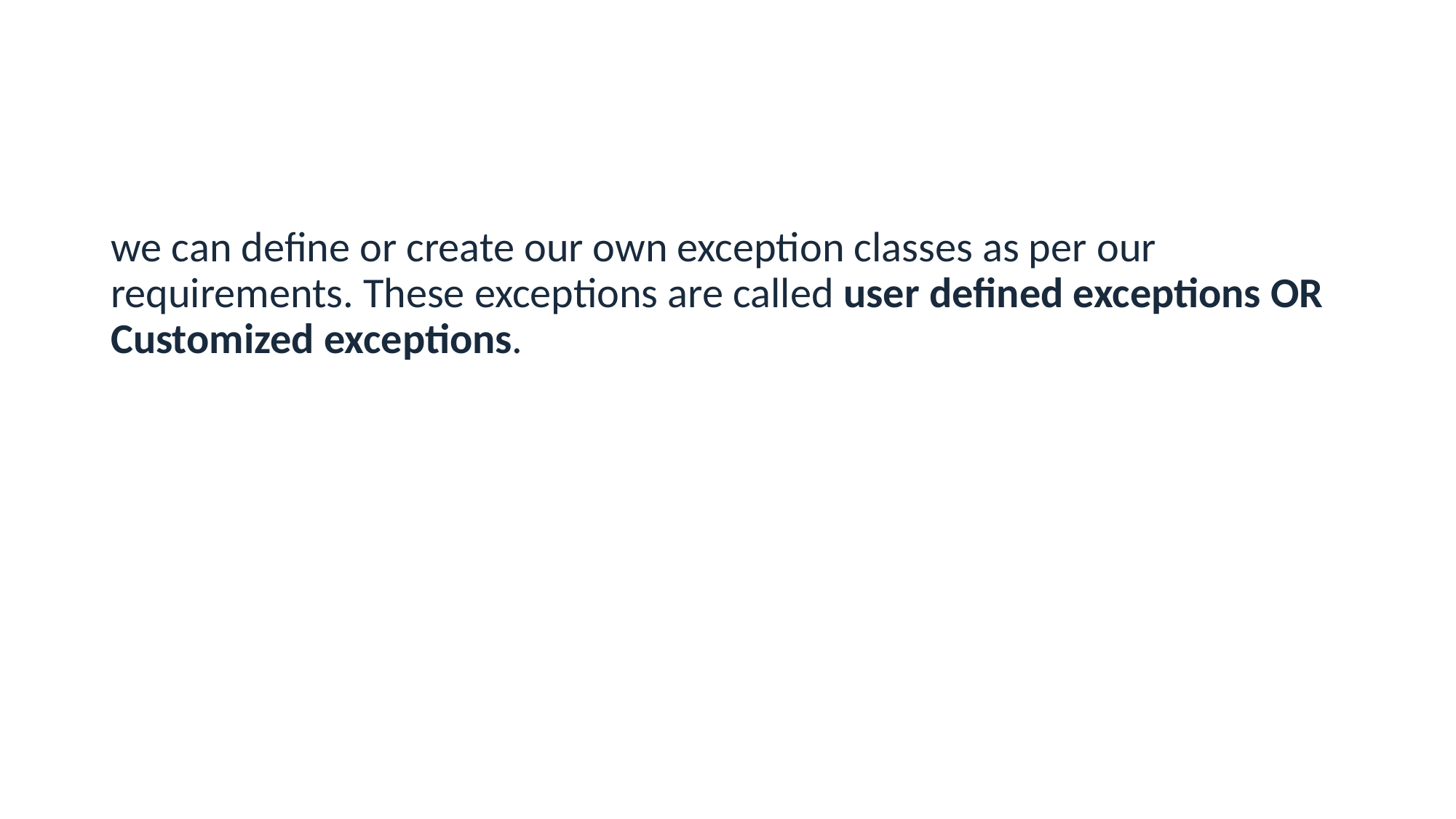

we can define or create our own exception classes as per our requirements. These exceptions are called user defined exceptions OR Customized exceptions.